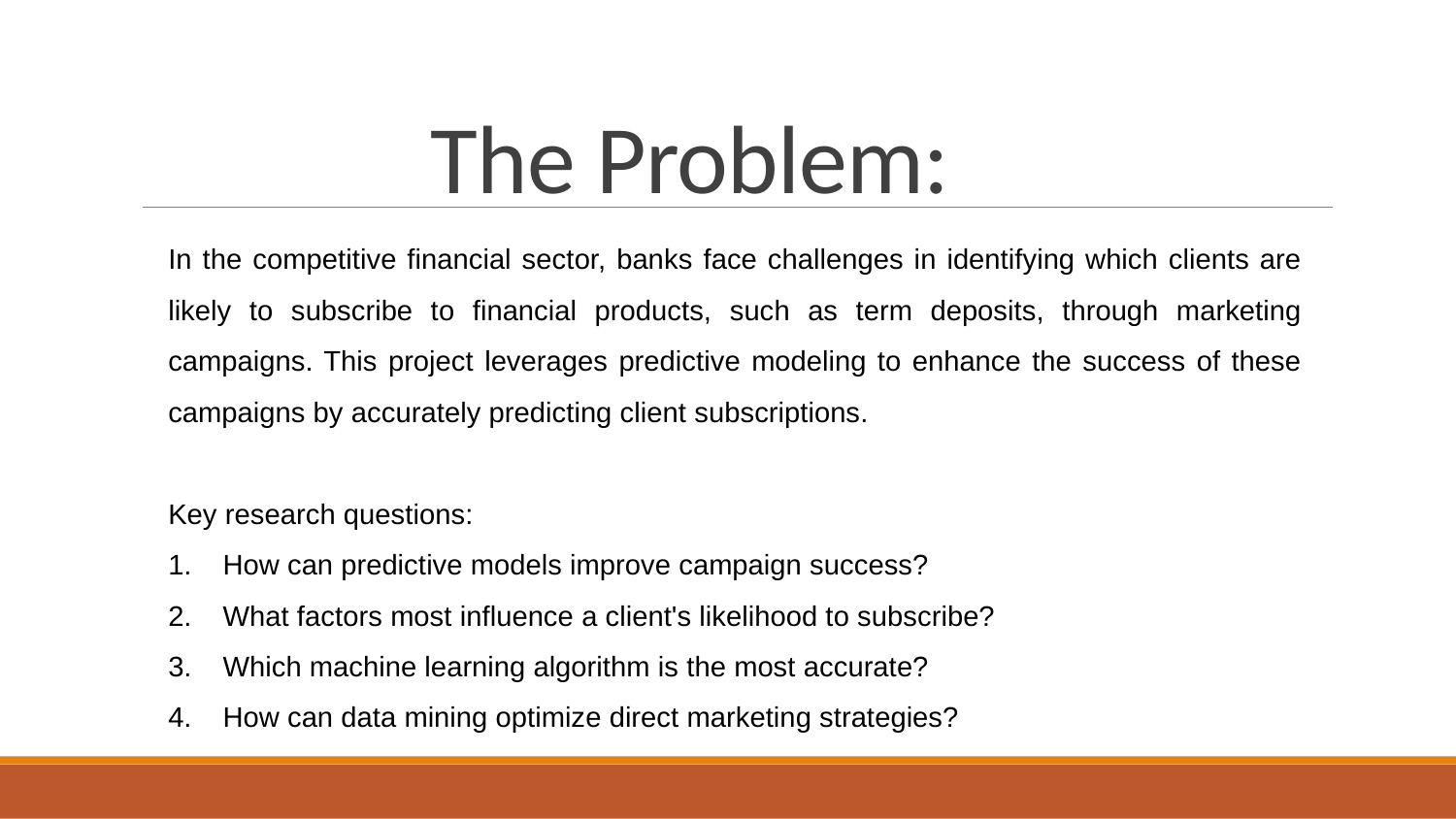

# The Problem:
In the competitive financial sector, banks face challenges in identifying which clients are likely to subscribe to financial products, such as term deposits, through marketing campaigns. This project leverages predictive modeling to enhance the success of these campaigns by accurately predicting client subscriptions.

Key research questions:
How can predictive models improve campaign success?
What factors most influence a client's likelihood to subscribe?
Which machine learning algorithm is the most accurate?
How can data mining optimize direct marketing strategies?